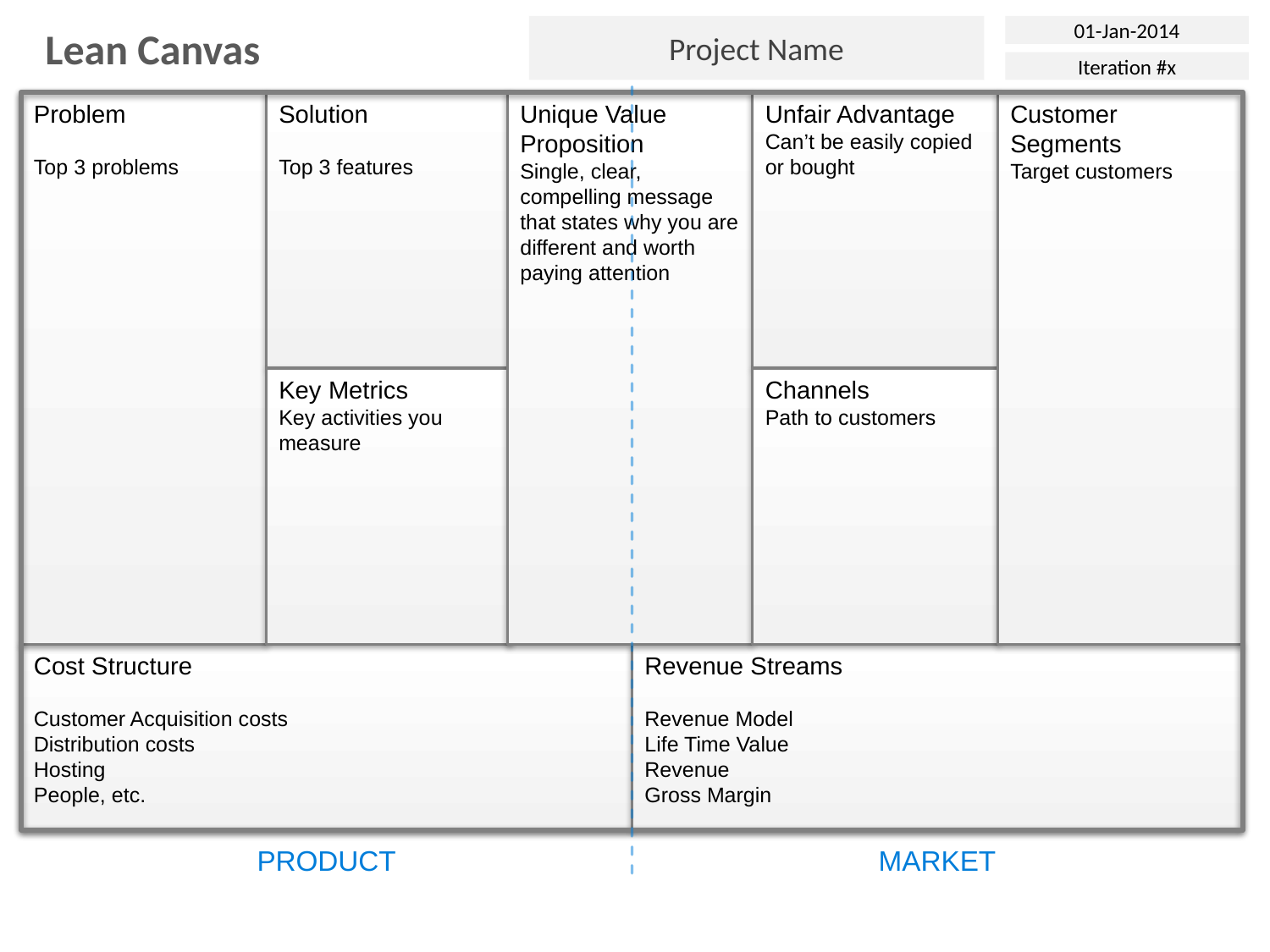

Project Name
01-Jan-2014
Lean Canvas
Iteration #x
Problem

Top 3 problems

Solution

Top 3 features
Unique Value Proposition
Single, clear, compelling message that states why you are different and worth paying attention
Unfair Advantage
Can’t be easily copied or bought
Customer Segments
Target customers
Key Metrics
Key activities you measure
Channels
Path to customers
Cost Structure

Customer Acquisition costs
Distribution costs
Hosting
People, etc.
Revenue Streams

Revenue Model
Life Time Value
Revenue
Gross Margin
PRODUCT
MARKET